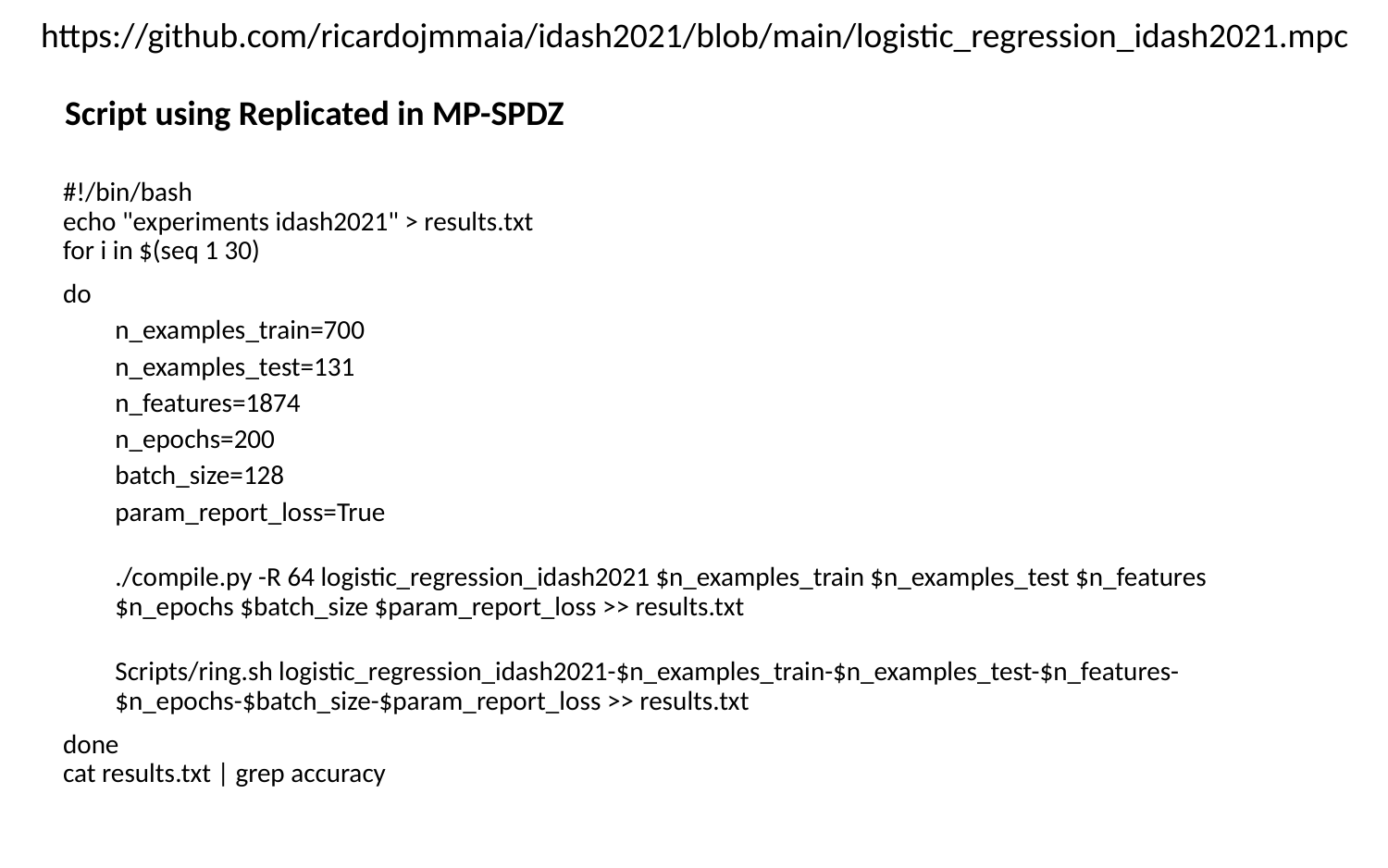

https://github.com/ricardojmmaia/idash2021/blob/main/logistic_regression_idash2021.mpc
Script using Replicated in MP-SPDZ
#!/bin/bash
echo "experiments idash2021" > results.txt
for i in $(seq 1 30)
do
n_examples_train=700
n_examples_test=131
n_features=1874
n_epochs=200
batch_size=128
param_report_loss=True
./compile.py -R 64 logistic_regression_idash2021 $n_examples_train $n_examples_test $n_features $n_epochs $batch_size $param_report_loss >> results.txt
Scripts/ring.sh logistic_regression_idash2021-$n_examples_train-$n_examples_test-$n_features-$n_epochs-$batch_size-$param_report_loss >> results.txt
done
cat results.txt | grep accuracy